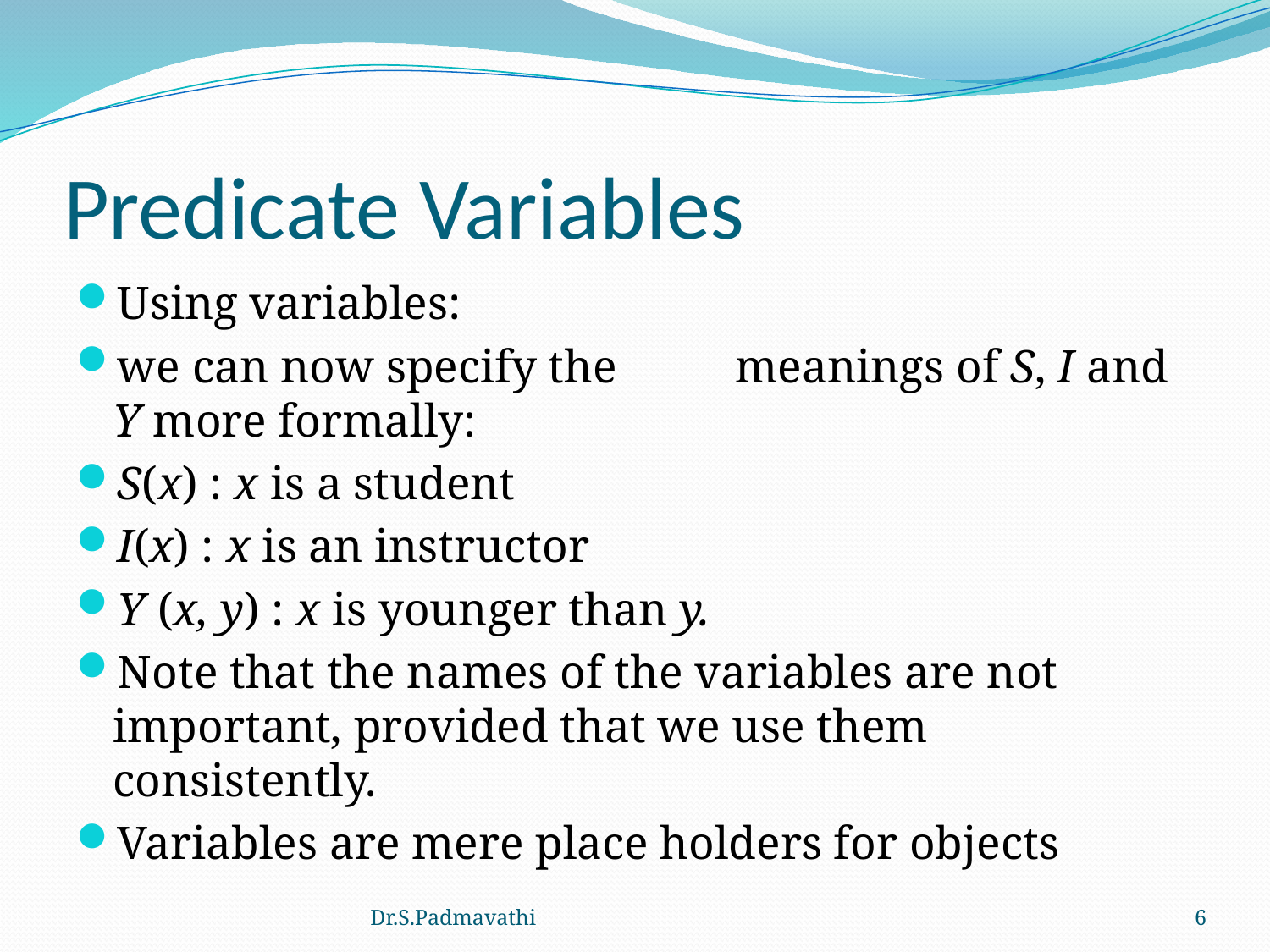

# Predicate Variables
Using variables:
we can now specify the	meanings of S, I and Y more formally:
S(x) : x is a student
I(x) : x is an instructor
Y (x, y) : x is younger than y.
Note that the names of the variables are not important, provided that we use them consistently.
Variables are mere place holders for objects
Dr.S.Padmavathi
6